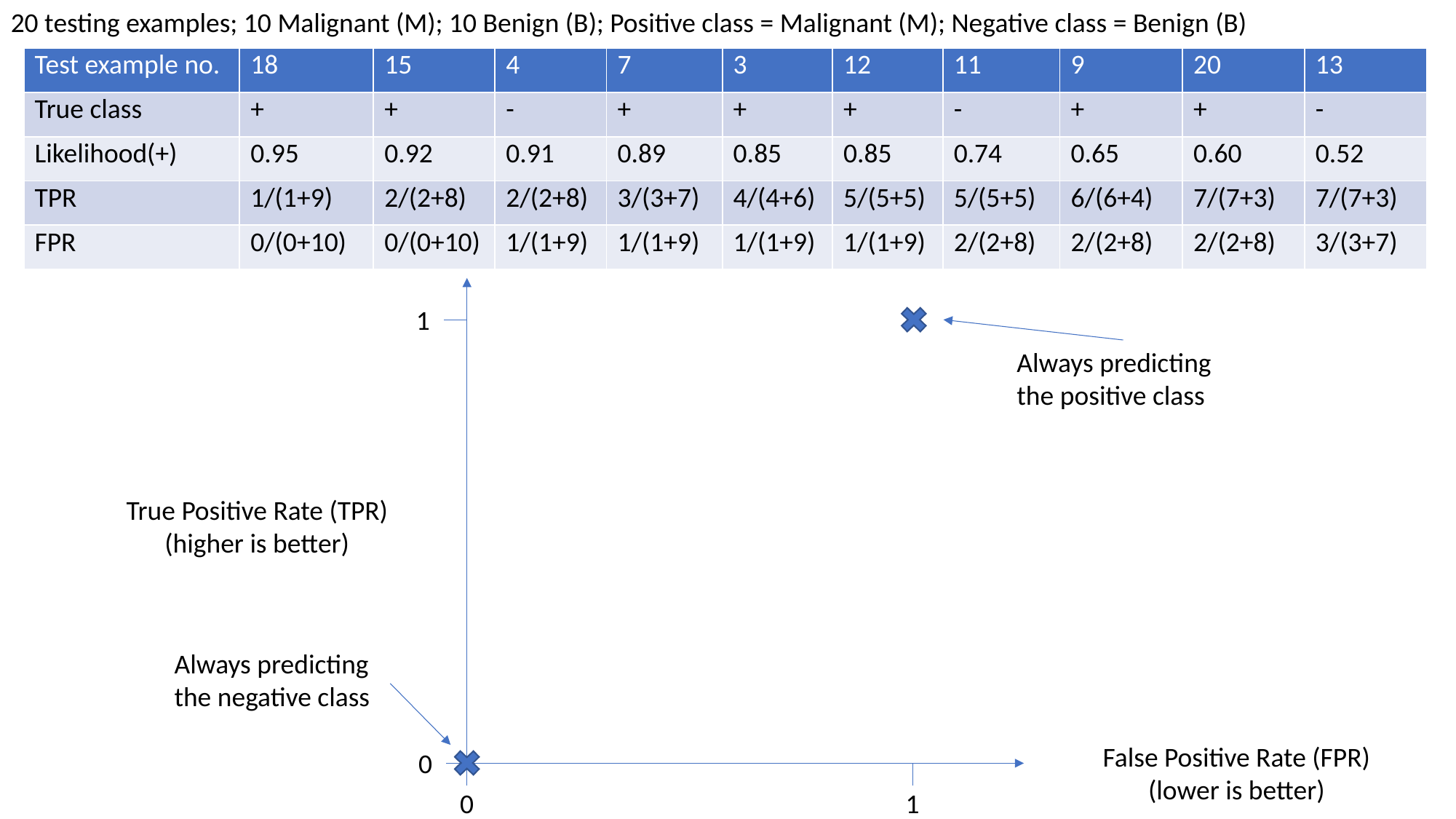

20 testing examples; 10 Malignant (M); 10 Benign (B); Positive class = Malignant (M); Negative class = Benign (B)
| Test example no. | 18 | 15 | 4 | 7 | 3 | 12 | 11 | 9 | 20 | 13 |
| --- | --- | --- | --- | --- | --- | --- | --- | --- | --- | --- |
| True class | + | + | - | + | + | + | - | + | + | - |
| Likelihood(+) | 0.95 | 0.92 | 0.91 | 0.89 | 0.85 | 0.85 | 0.74 | 0.65 | 0.60 | 0.52 |
| TPR | 1/(1+9) | 2/(2+8) | 2/(2+8) | 3/(3+7) | 4/(4+6) | 5/(5+5) | 5/(5+5) | 6/(6+4) | 7/(7+3) | 7/(7+3) |
| FPR | 0/(0+10) | 0/(0+10) | 1/(1+9) | 1/(1+9) | 1/(1+9) | 1/(1+9) | 2/(2+8) | 2/(2+8) | 2/(2+8) | 3/(3+7) |
1

Always predicting the positive class
True Positive Rate (TPR)
(higher is better)
Always predicting the negative class
False Positive Rate (FPR)
(lower is better)
0

0
1